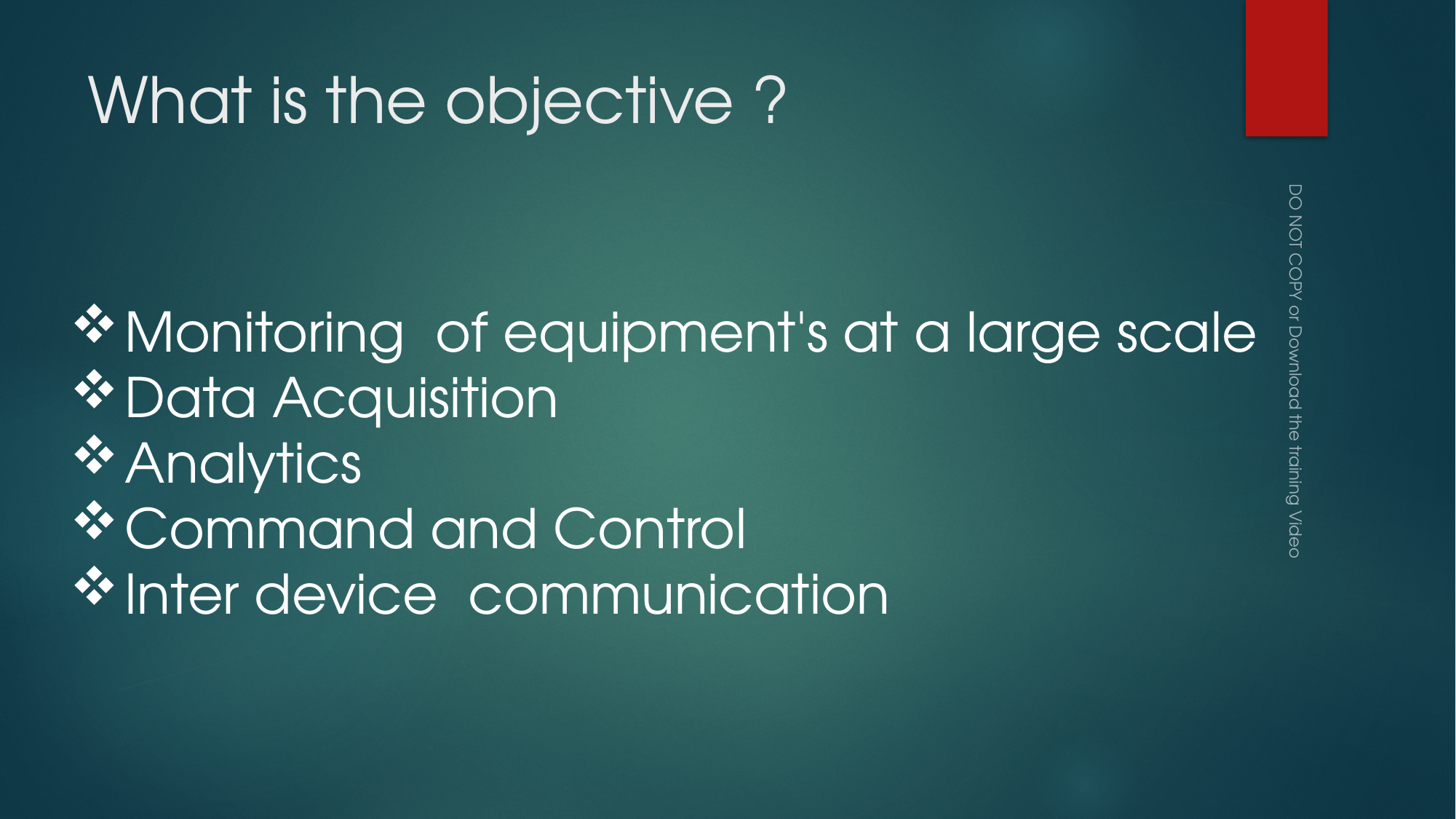

What is the objective ?
Monitoring  of equipment's at a large scale
Data Acquisition
Analytics
Command and Control
Inter device  communication
DO NOT COPY or Download the training Video